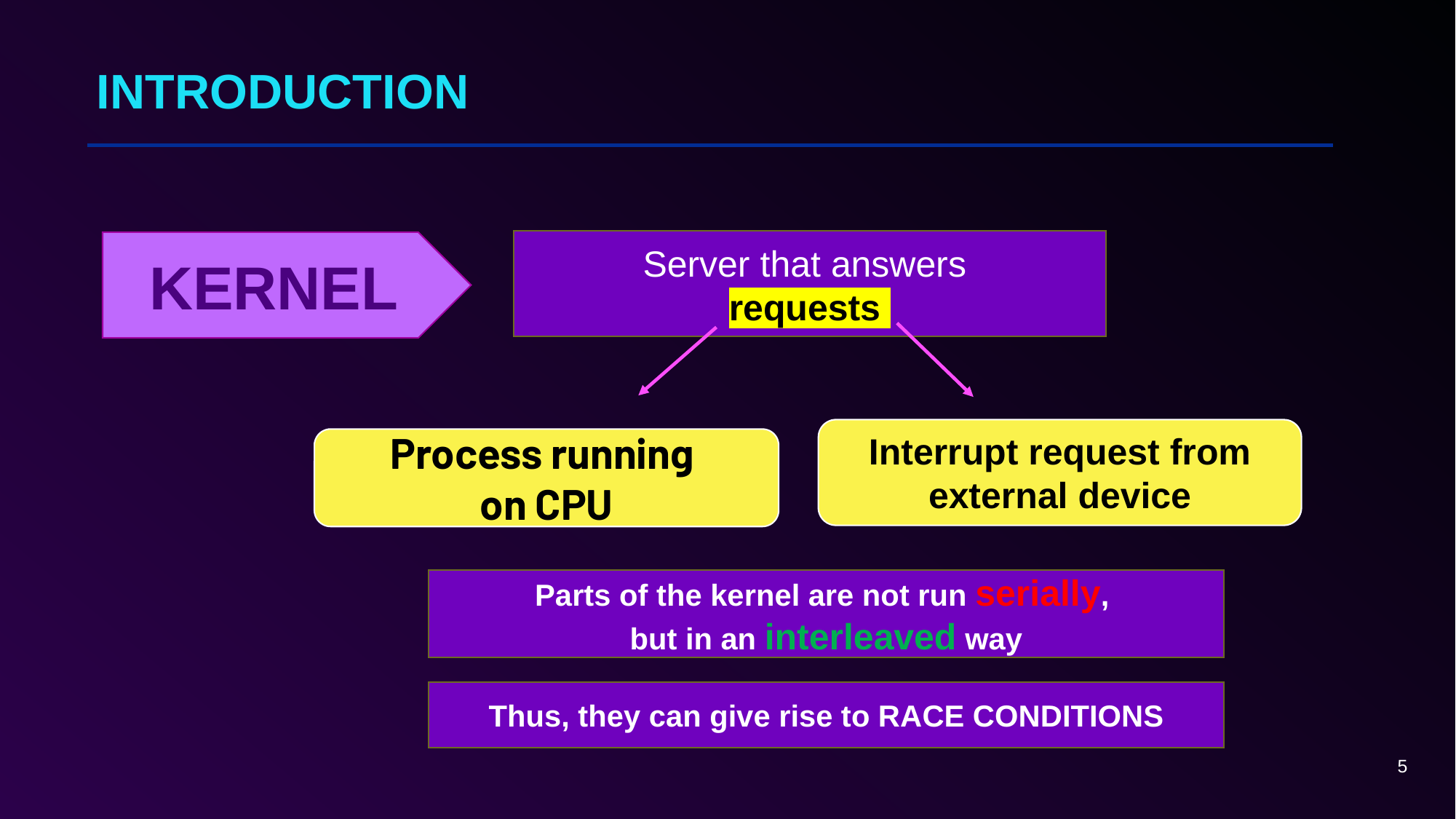

# INTRODUCTION

Server that answers
requests
KERNEL
Interrupt request from external device
Process running
on CPU
Parts of the kernel are not run serially,
but in an interleaved way
Thus, they can give rise to RACE CONDITIONS
5